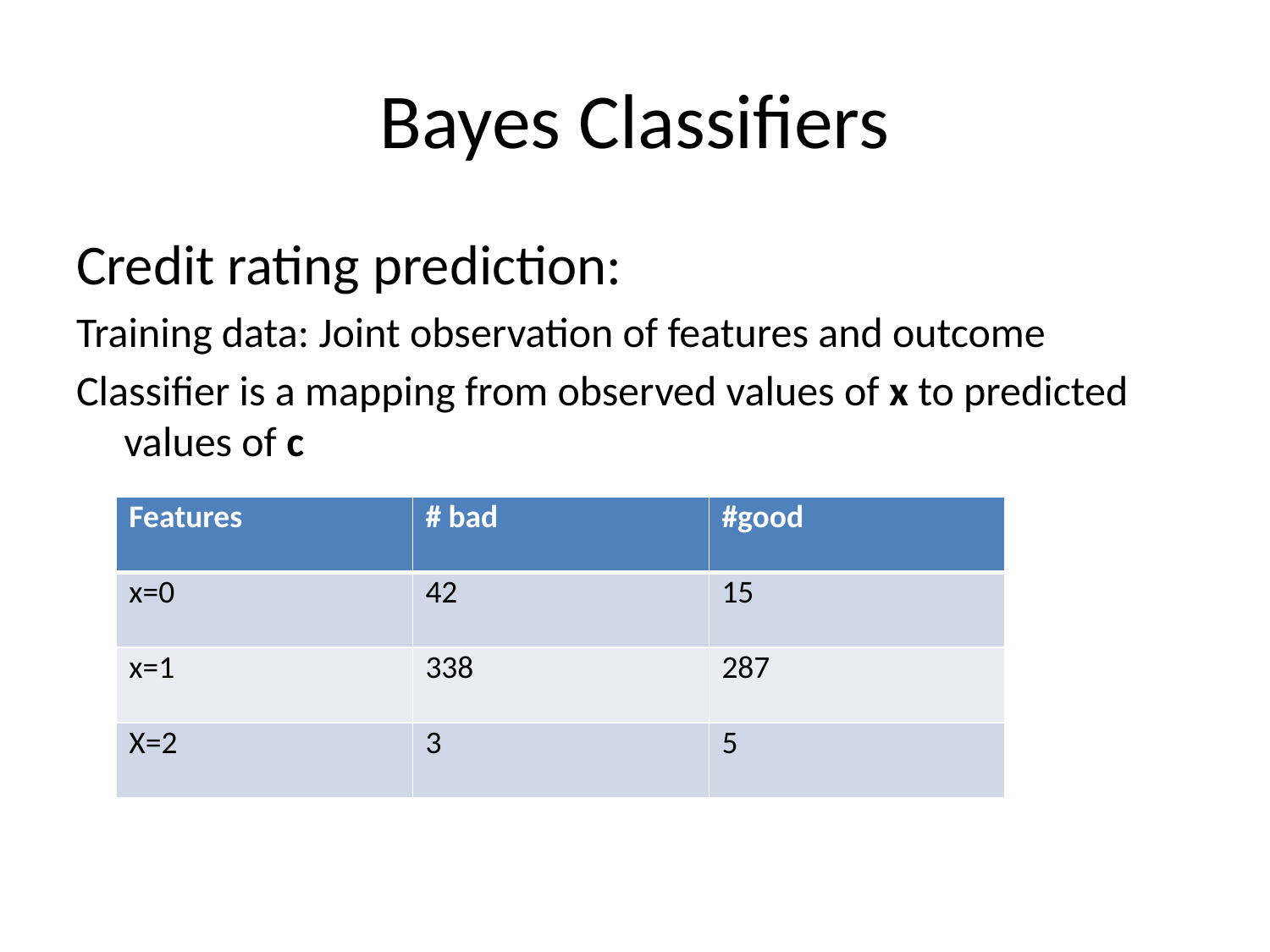

# Bayes Classifiers
Credit rating prediction:
Training data: Joint observation of features and outcome
Classifier is a mapping from observed values of x to predicted values of c
| Features | # bad | #good |
| --- | --- | --- |
| x=0 | 42 | 15 |
| x=1 | 338 | 287 |
| X=2 | 3 | 5 |